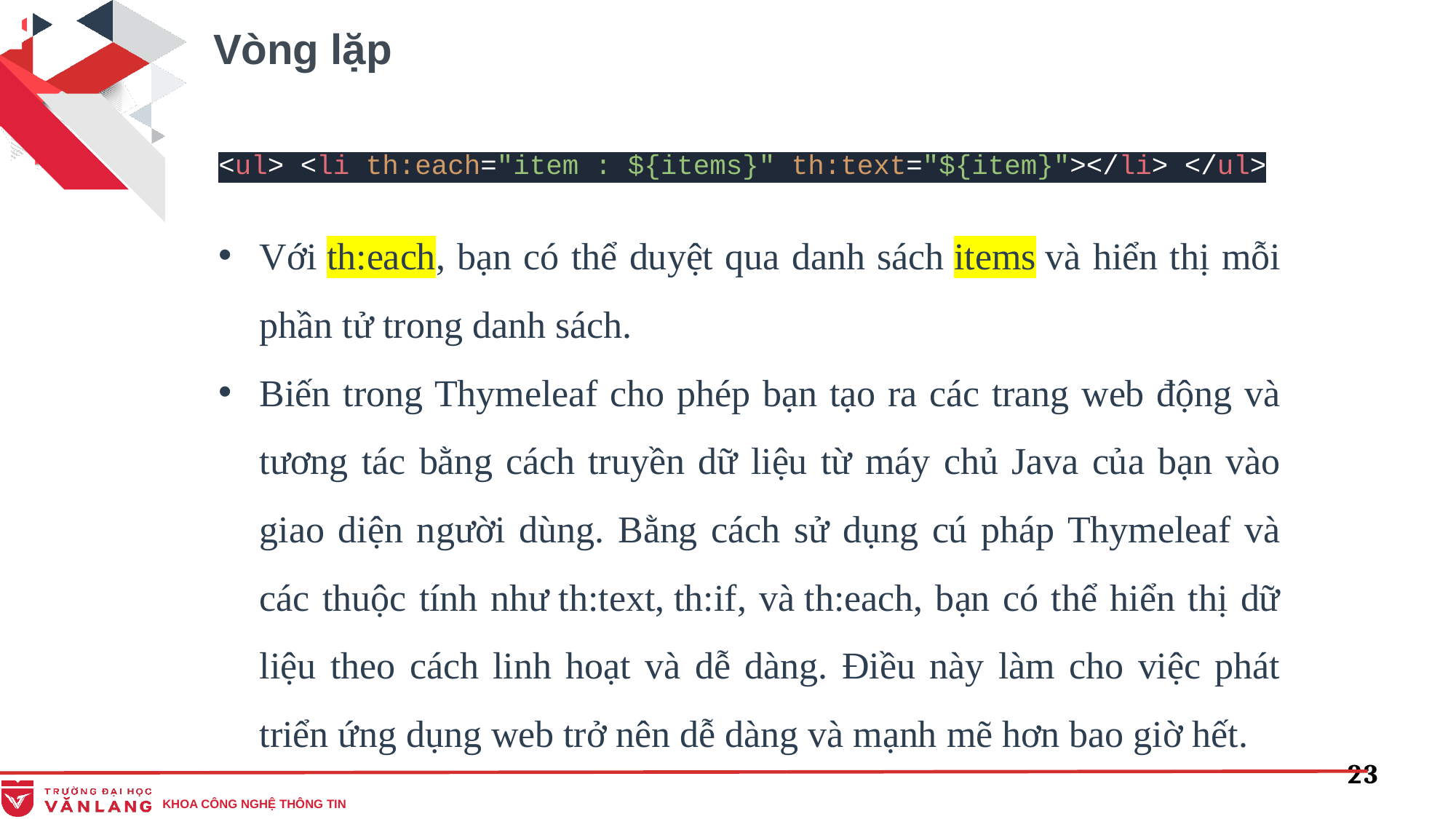

Vòng lặp
<ul> <li th:each="item : ${items}" th:text="${item}"></li> </ul>
Với th:each, bạn có thể duyệt qua danh sách items và hiển thị mỗi phần tử trong danh sách.
Biến trong Thymeleaf cho phép bạn tạo ra các trang web động và tương tác bằng cách truyền dữ liệu từ máy chủ Java của bạn vào giao diện người dùng. Bằng cách sử dụng cú pháp Thymeleaf và các thuộc tính như th:text, th:if, và th:each, bạn có thể hiển thị dữ liệu theo cách linh hoạt và dễ dàng. Điều này làm cho việc phát triển ứng dụng web trở nên dễ dàng và mạnh mẽ hơn bao giờ hết.